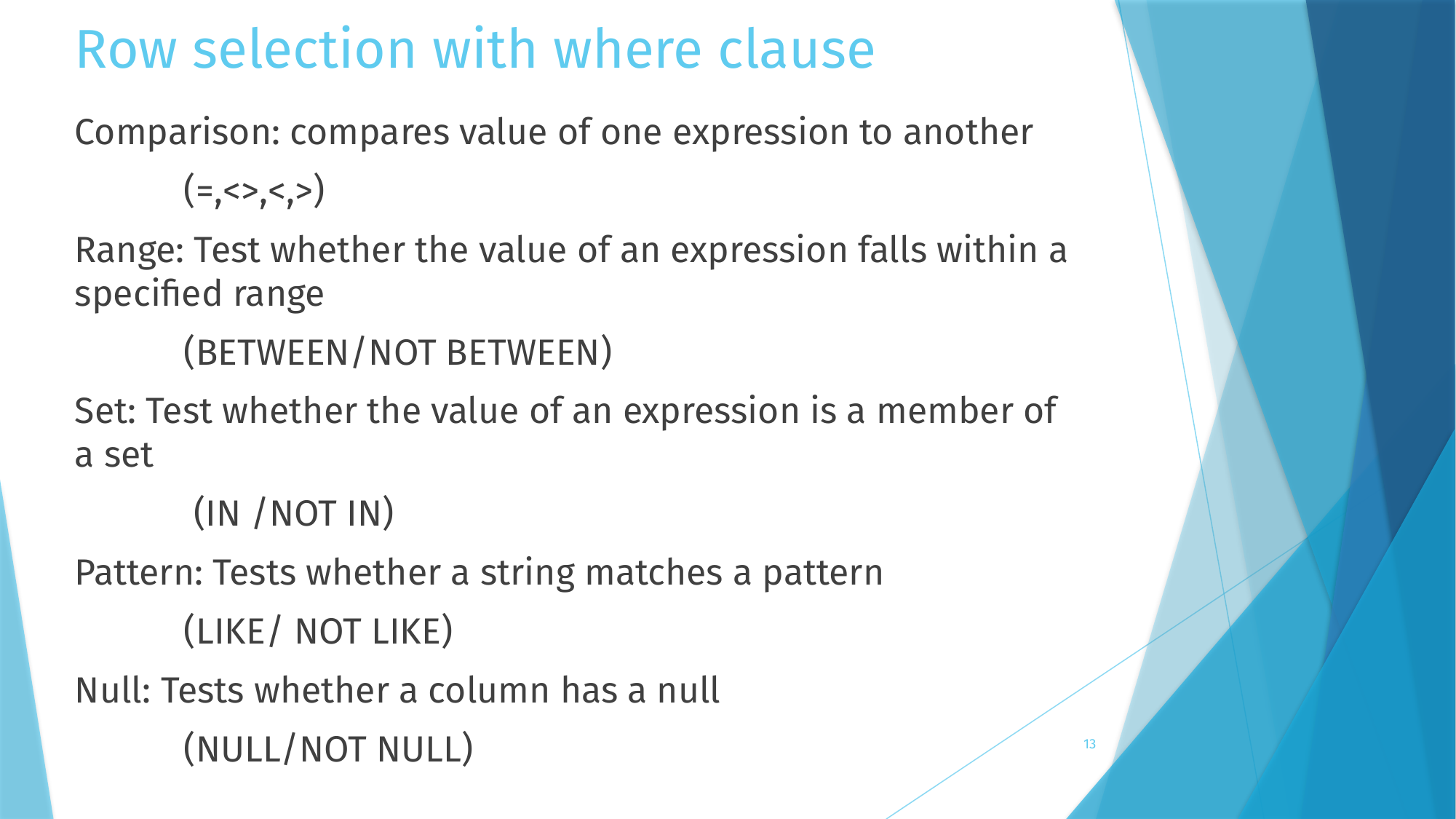

# Row selection with where clause
Comparison: compares value of one expression to another
	(=,<>,<,>)
Range: Test whether the value of an expression falls within a specified range
	(BETWEEN/NOT BETWEEN)
Set: Test whether the value of an expression is a member of a set
	 (IN /NOT IN)
Pattern: Tests whether a string matches a pattern
	(LIKE/ NOT LIKE)
Null: Tests whether a column has a null
	(NULL/NOT NULL)
13